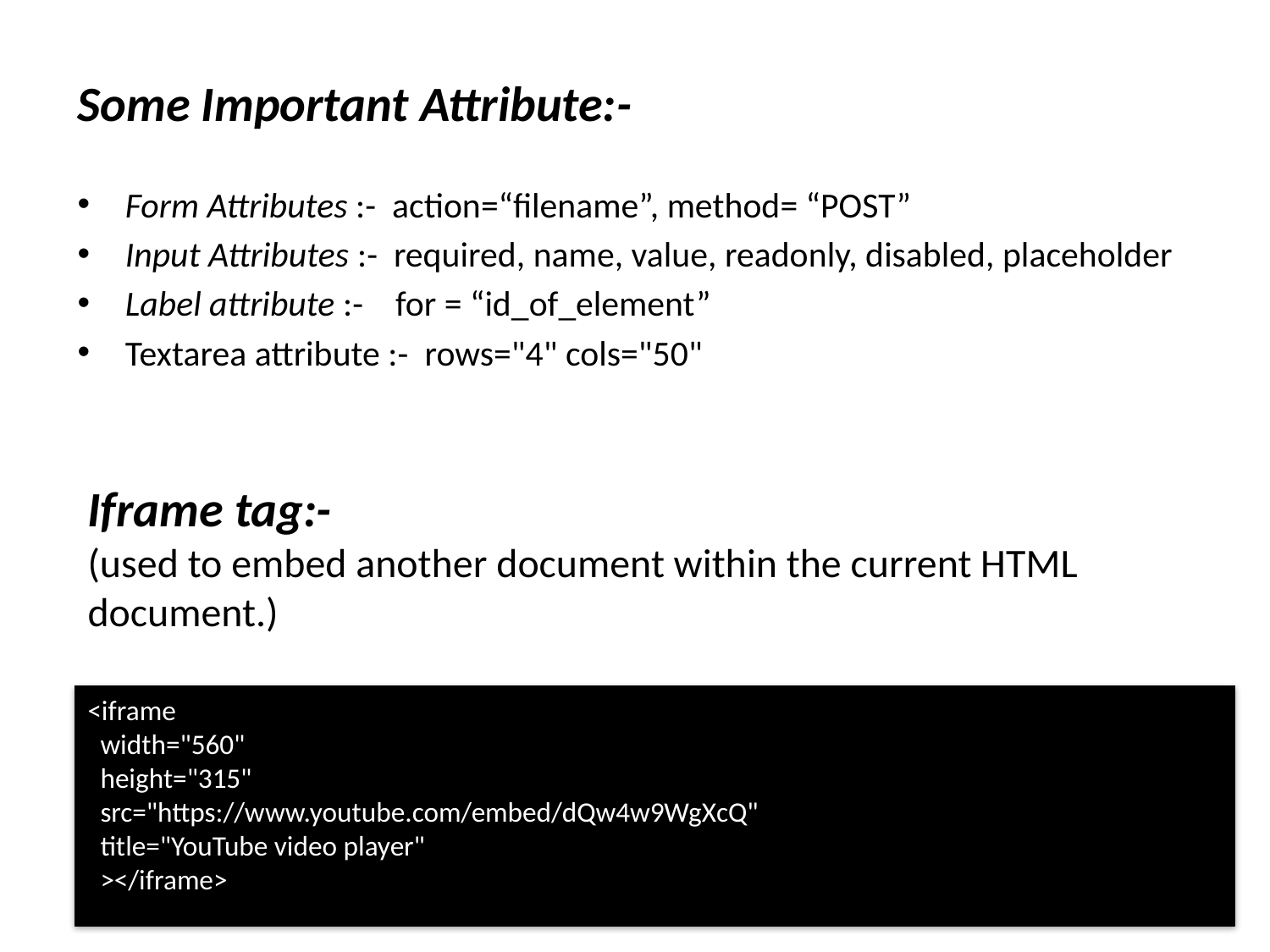

# Some Important Attribute:-
Form Attributes :-  action=“filename”, method= “POST”
Input Attributes :-  required, name, value, readonly, disabled, placeholder
Label attribute :-    for = “id_of_element”
Textarea attribute :-  rows="4" cols="50"

Iframe tag:-
(used to embed another document within the current HTML document.)
<iframe
  width="560"
  height="315"
  src="https://www.youtube.com/embed/dQw4w9WgXcQ"
  title="YouTube video player"
  ></iframe>